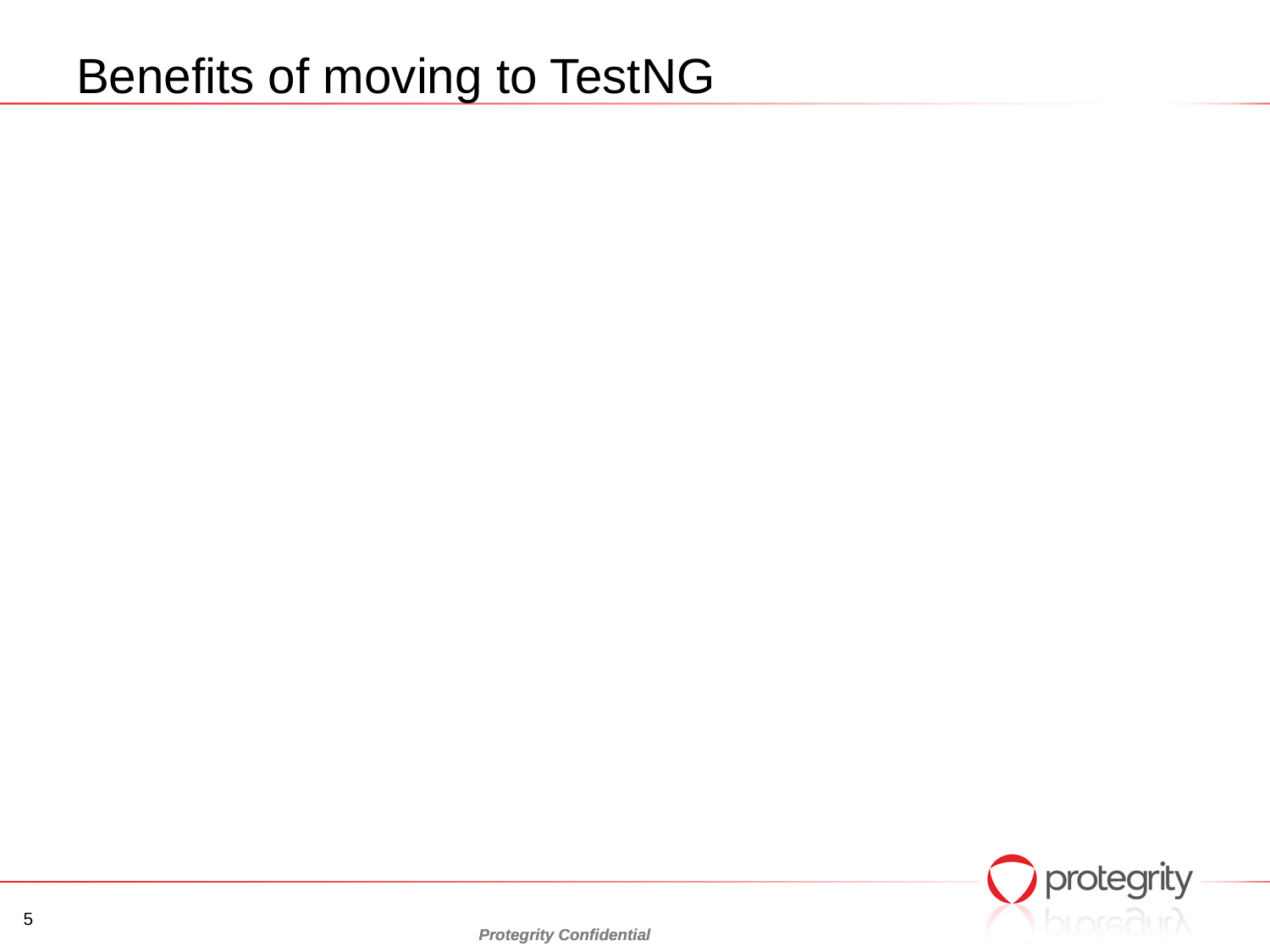

# Benefits of moving to TestNG

5